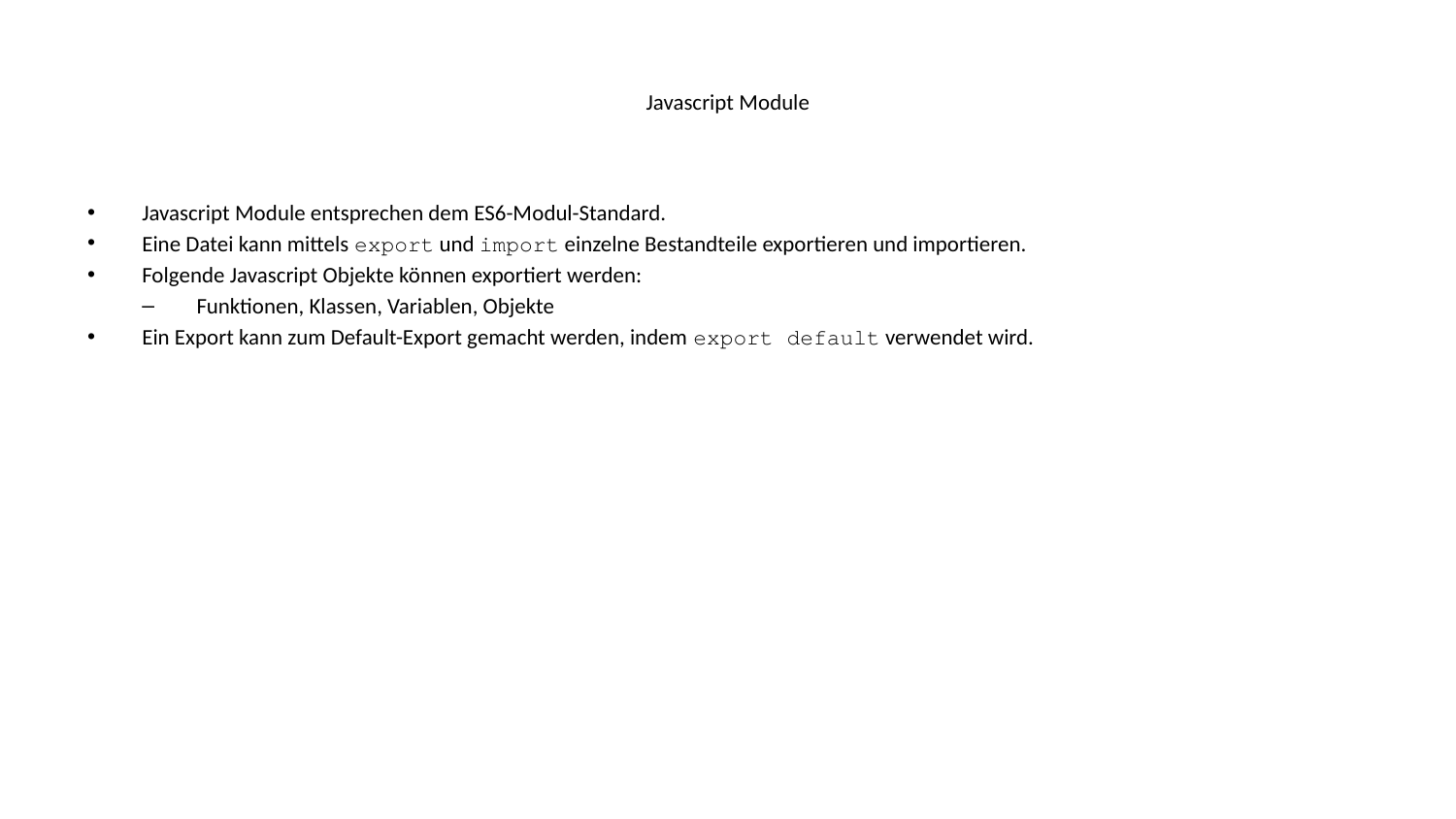

# Javascript Module
Javascript Module entsprechen dem ES6-Modul-Standard.
Eine Datei kann mittels export und import einzelne Bestandteile exportieren und importieren.
Folgende Javascript Objekte können exportiert werden:
Funktionen, Klassen, Variablen, Objekte
Ein Export kann zum Default-Export gemacht werden, indem export default verwendet wird.